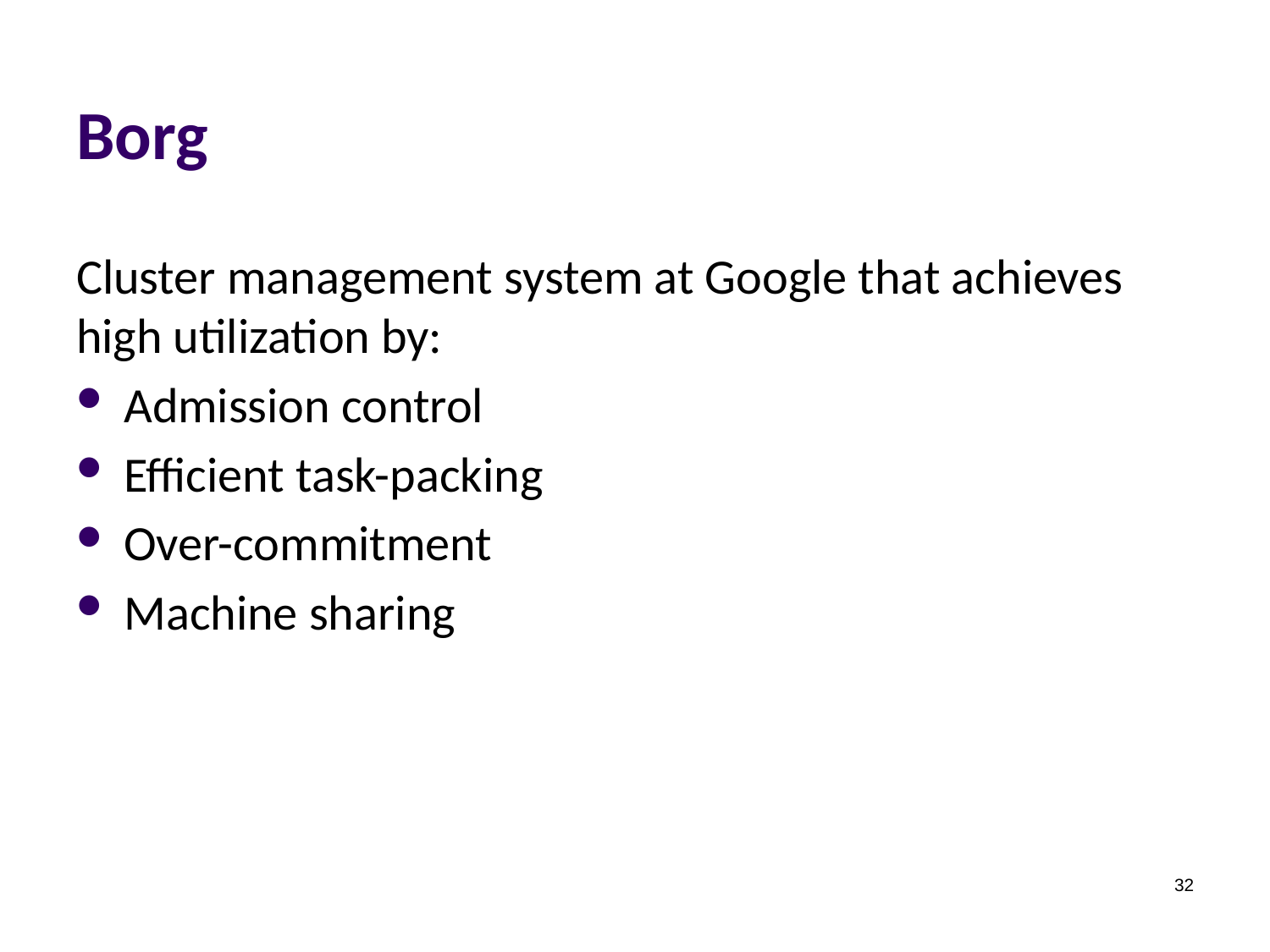

# Borg
Cluster management system at Google that achieves high utilization by:
Admission control
Efficient task-packing
Over-commitment
Machine sharing
32